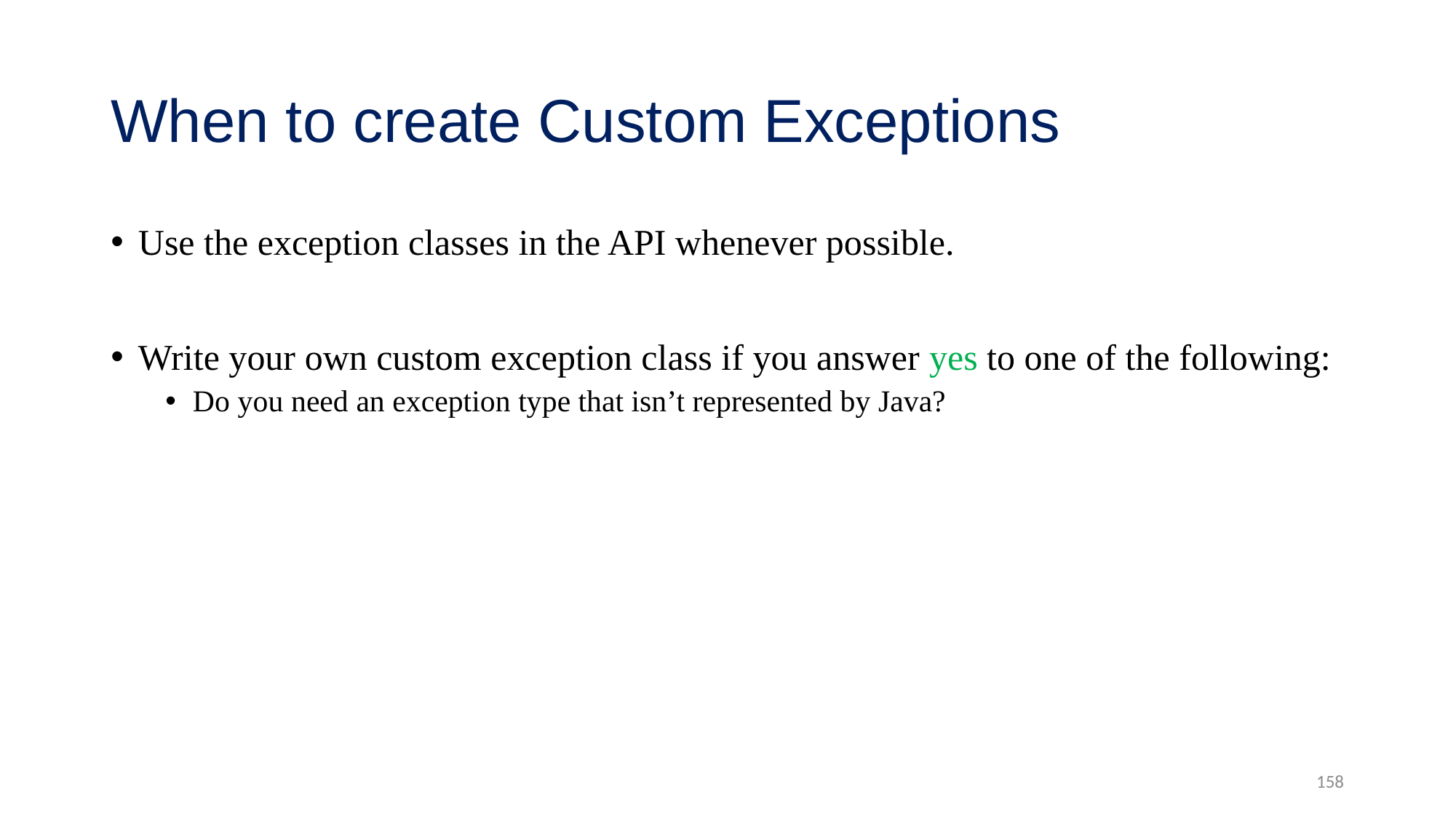

# When to create Custom Exceptions
Use the exception classes in the API whenever possible.

Write your own custom exception class if you answer yes to one of the following:
Do you need an exception type that isn’t represented by Java?

158